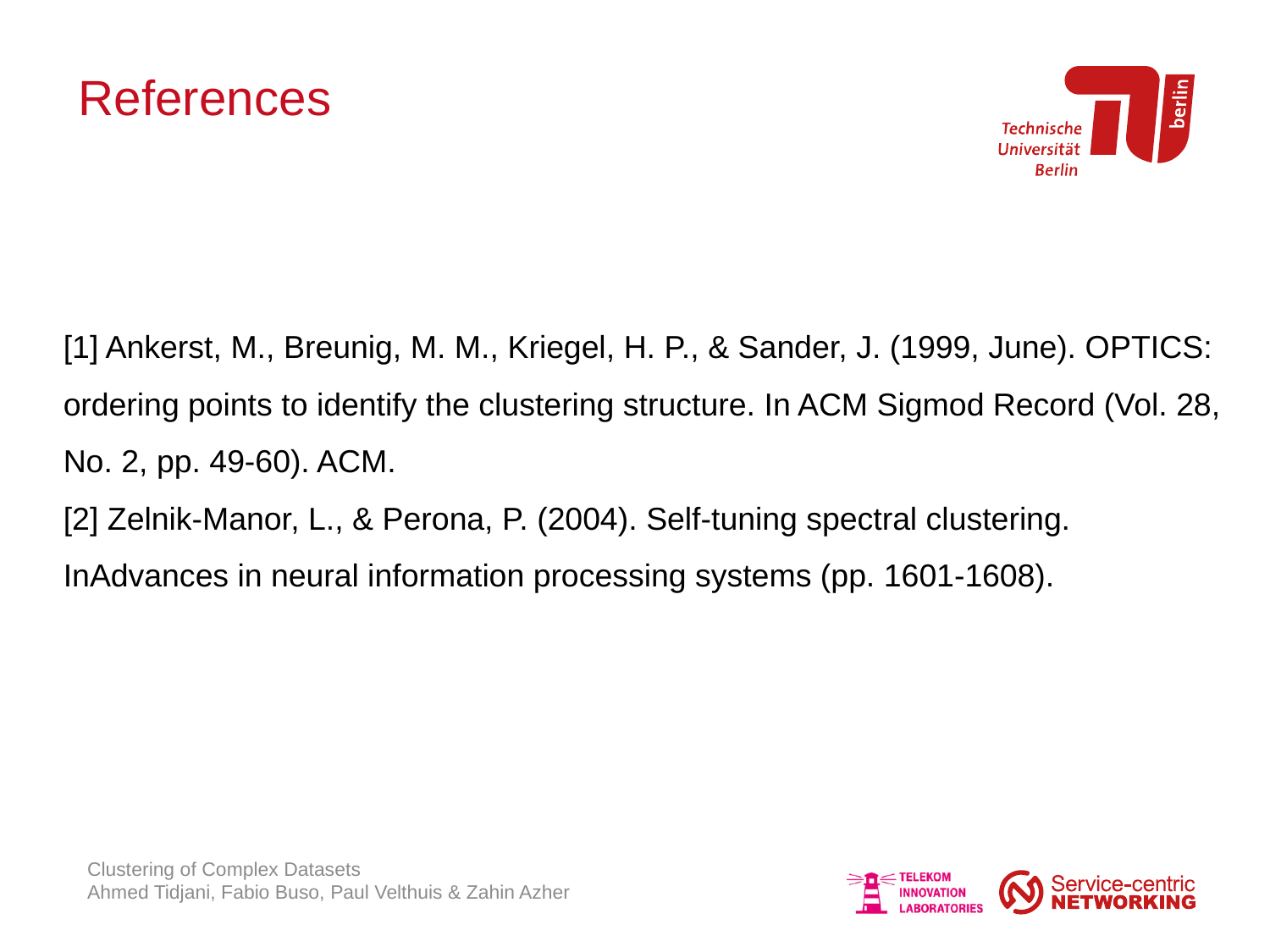

References
[1] Ankerst, M., Breunig, M. M., Kriegel, H. P., & Sander, J. (1999, June). OPTICS: ordering points to identify the clustering structure. In ACM Sigmod Record (Vol. 28, No. 2, pp. 49-60). ACM.
[2] Zelnik-Manor, L., & Perona, P. (2004). Self-tuning spectral clustering. InAdvances in neural information processing systems (pp. 1601-1608).

Clustering of Complex Datasets
Ahmed Tidjani, Fabio Buso, Paul Velthuis & Zahin Azher